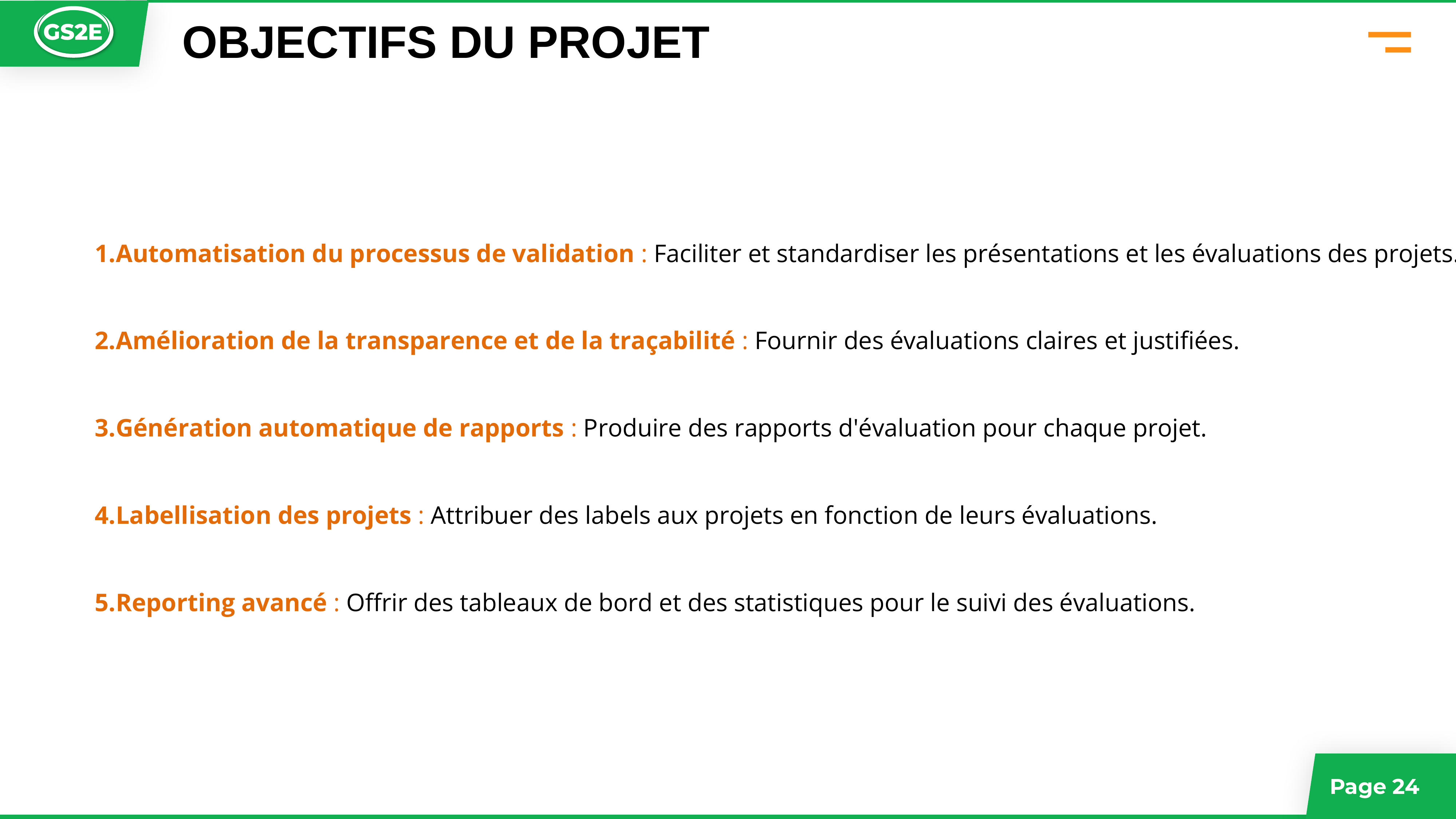

OBJECTIFS DU PROJET
Automatisation du processus de validation : Faciliter et standardiser les présentations et les évaluations des projets.
Amélioration de la transparence et de la traçabilité : Fournir des évaluations claires et justifiées.
Génération automatique de rapports : Produire des rapports d'évaluation pour chaque projet.
Labellisation des projets : Attribuer des labels aux projets en fonction de leurs évaluations.
Reporting avancé : Offrir des tableaux de bord et des statistiques pour le suivi des évaluations.